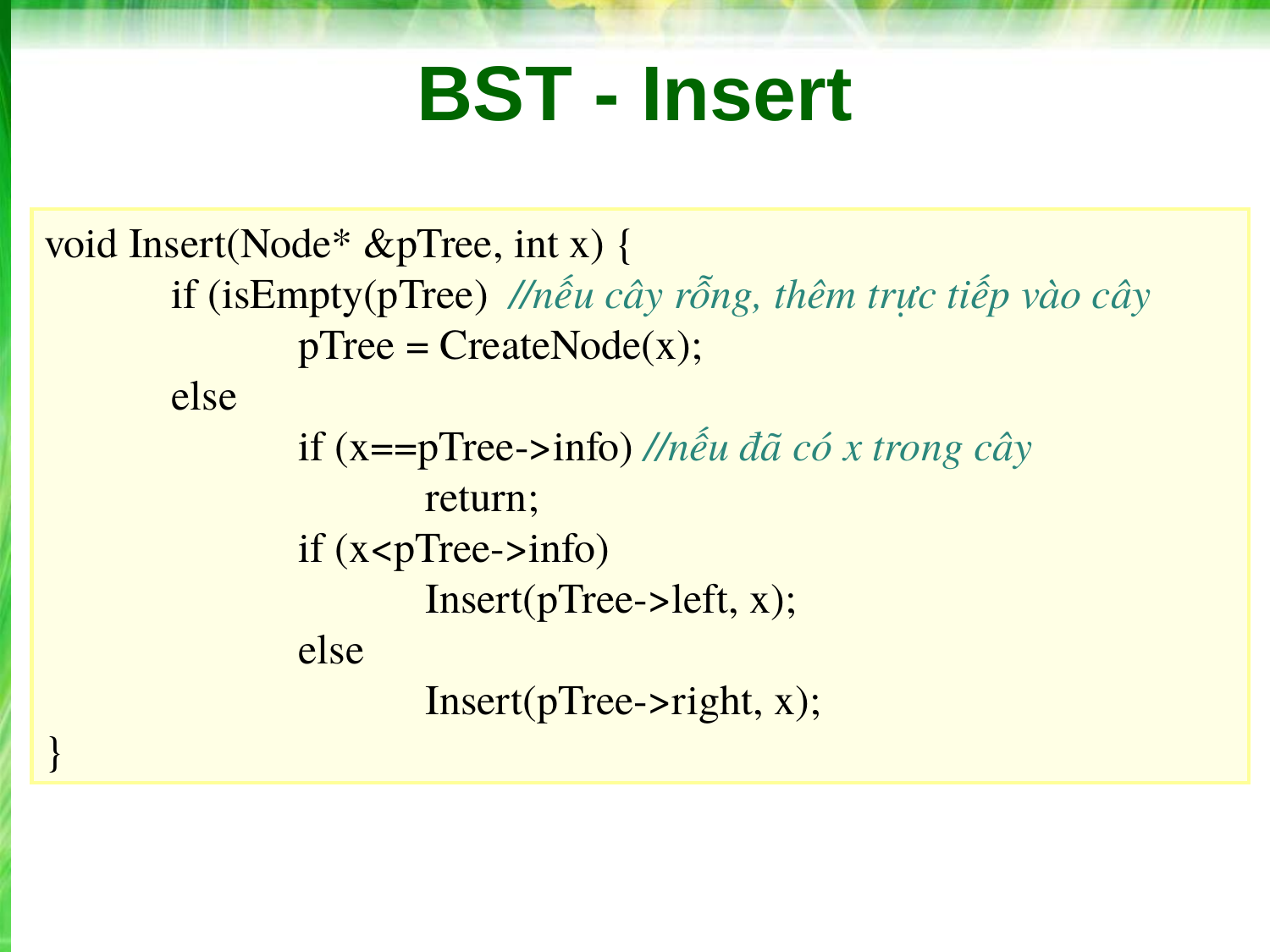

# BST - Insert
void Insert(Node* &pTree, int x) {
	if (isEmpty(pTree)  //nếu cây rỗng, thêm trực tiếp vào cây
		pTree = CreateNode(x);
	else
		if (x==pTree->info) //nếu đã có x trong cây
			return;
		if (x<pTree->info)
			Insert(pTree->left, x);
		else
			Insert(pTree->right, x);
}
50